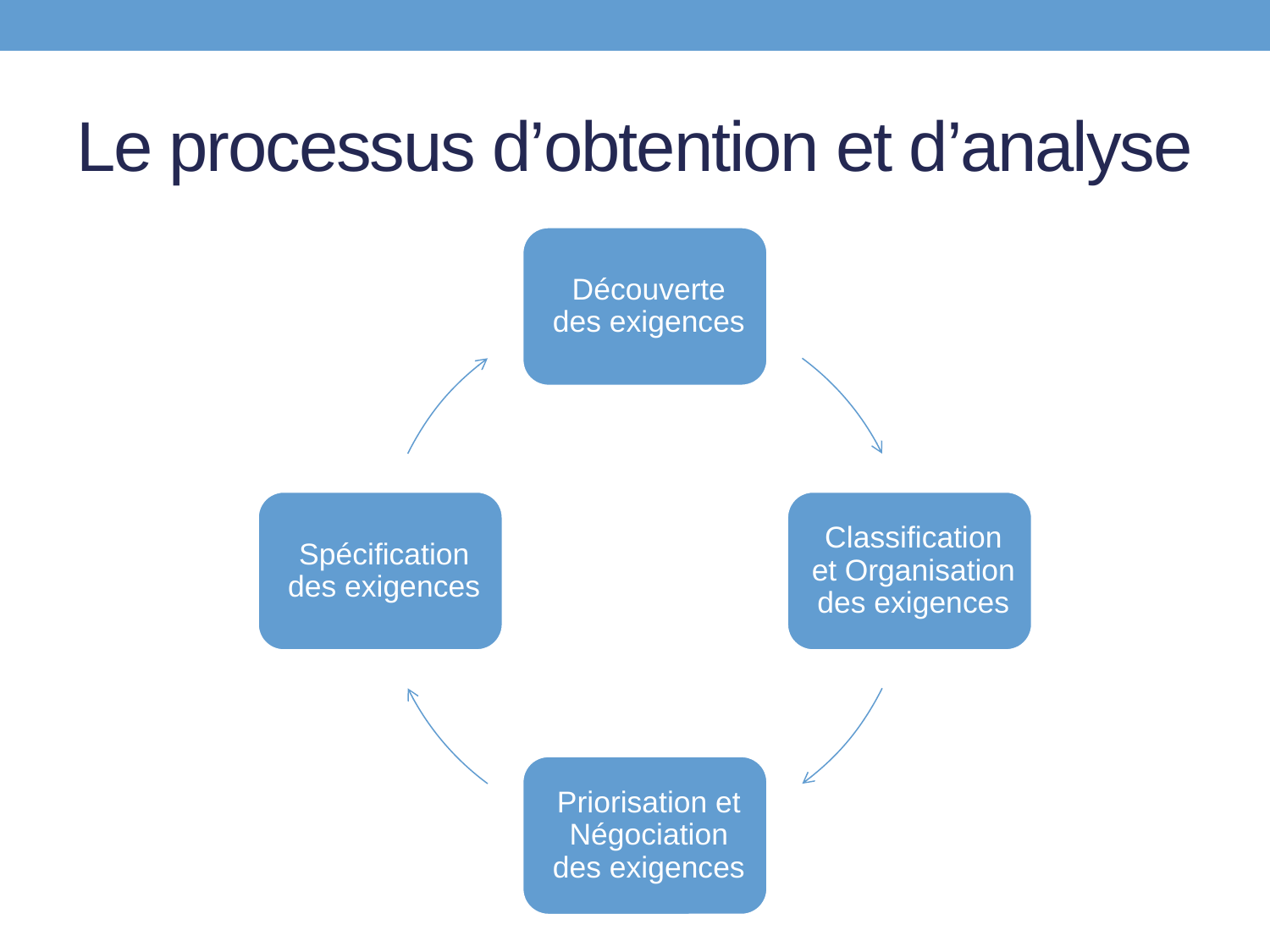

# Le processus d’obtention et d’analyse
Découverte des exigences
Classification et Organisation des exigences
Priorisation et Négociation des exigences
Spécification des exigences